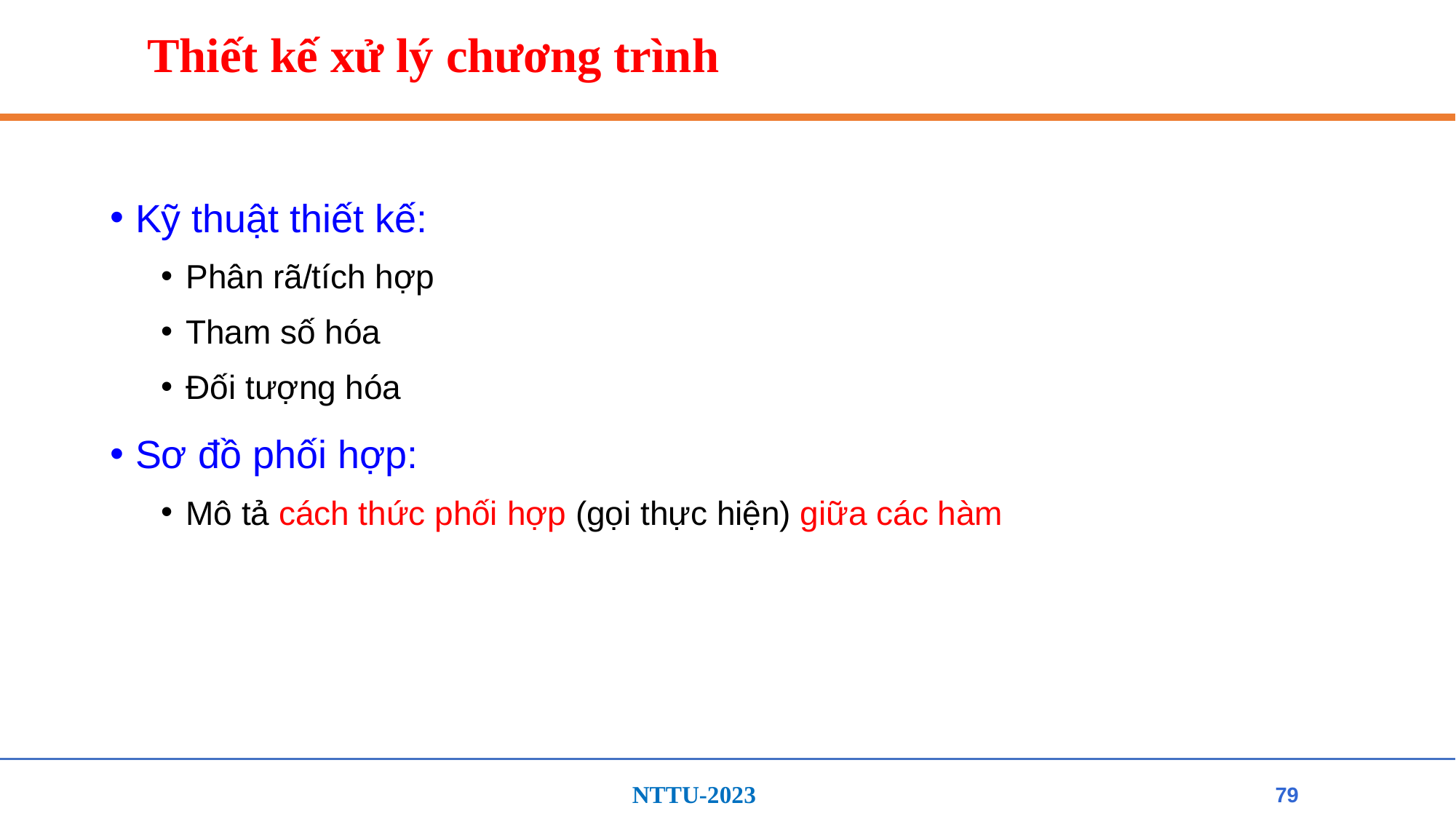

# Thiết kế xử lý chương trình
Kỹ thuật thiết kế:
Phân rã/tích hợp
Tham số hóa
Đối tượng hóa
Sơ đồ phối hợp:
Mô tả cách thức phối hợp (gọi thực hiện) giữa các hàm

79